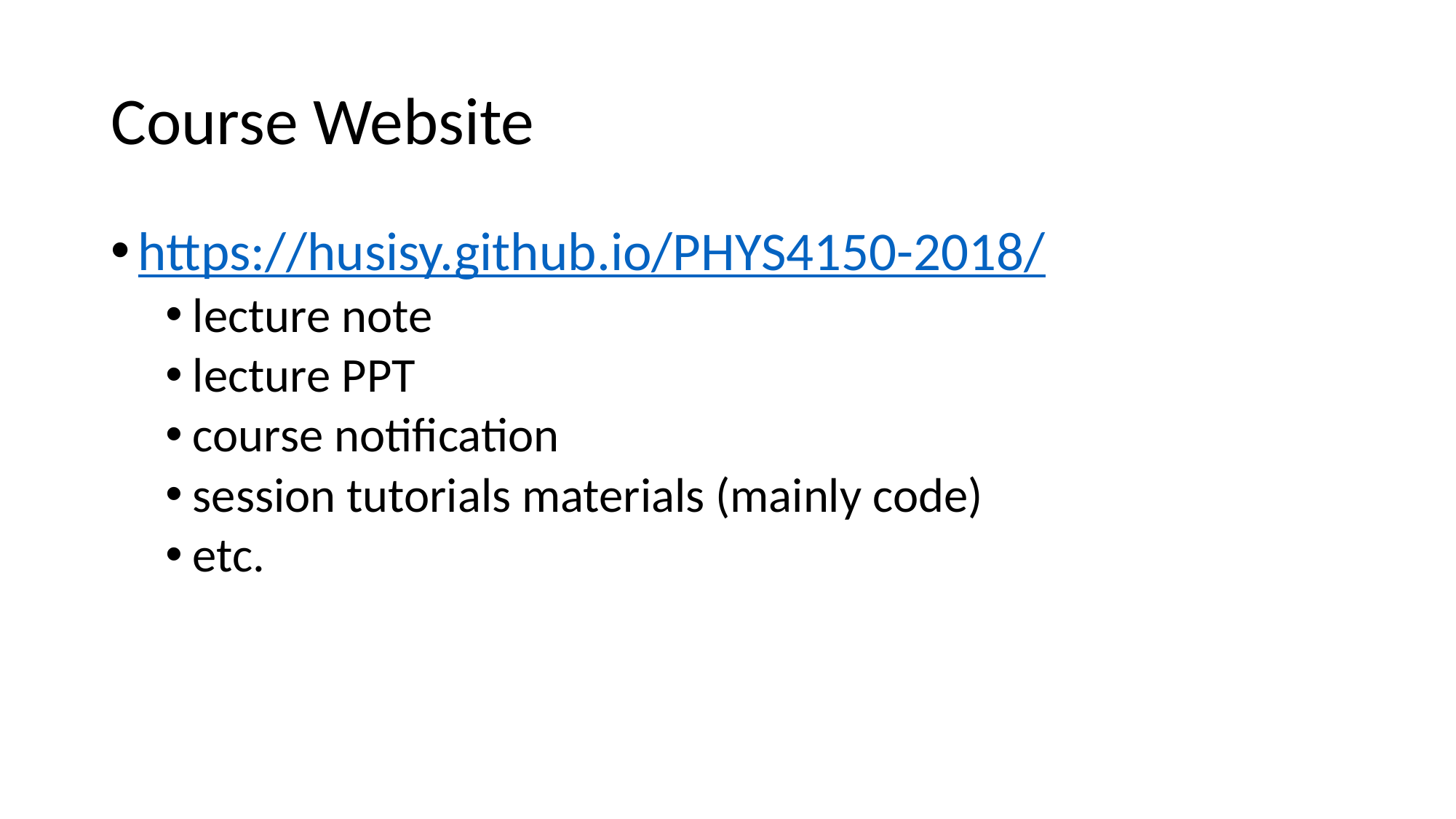

# Course Website
https://husisy.github.io/PHYS4150-2018/
lecture note
lecture PPT
course notification
session tutorials materials (mainly code)
etc.